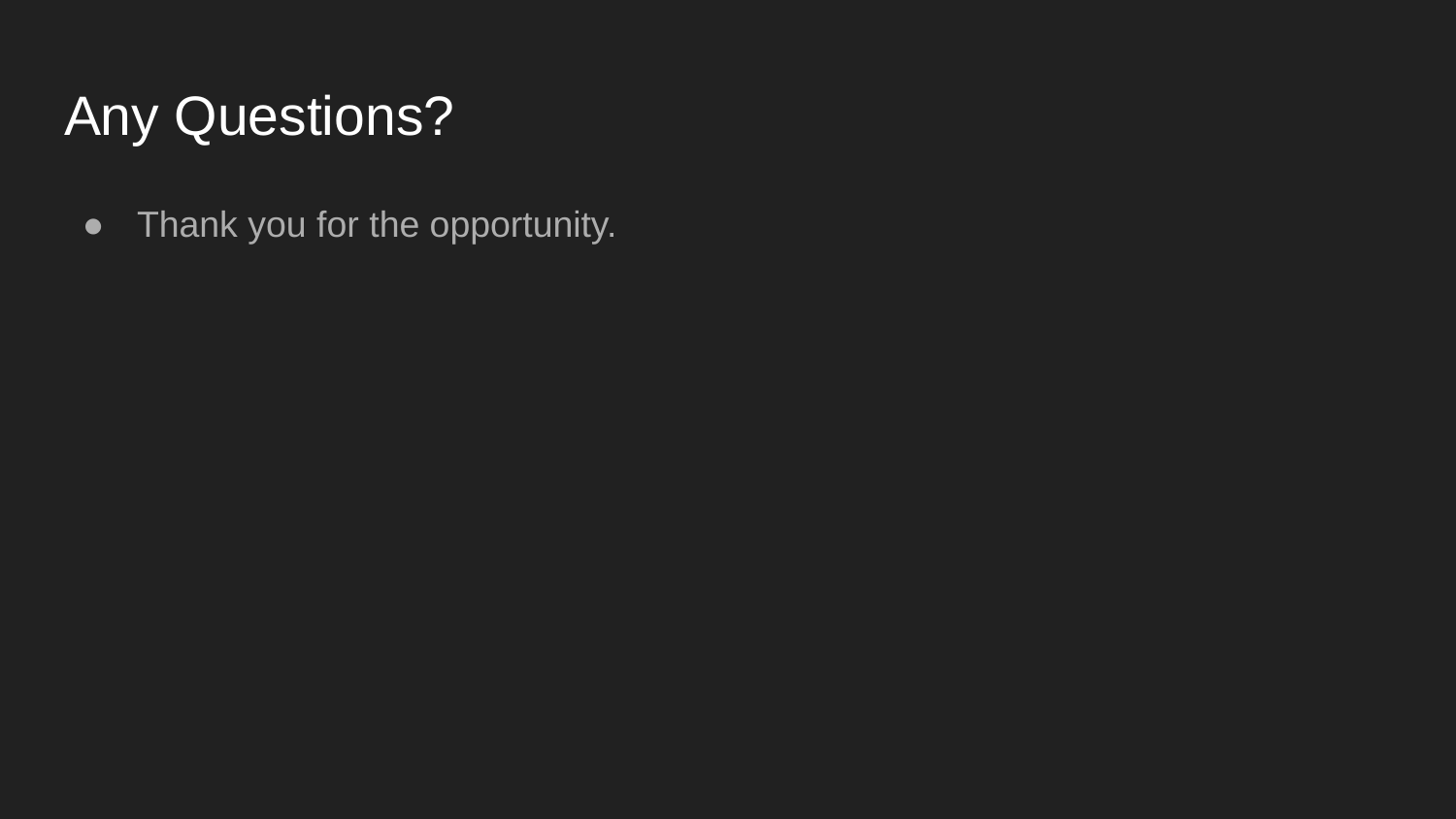

# Any Questions?
Thank you for the opportunity.